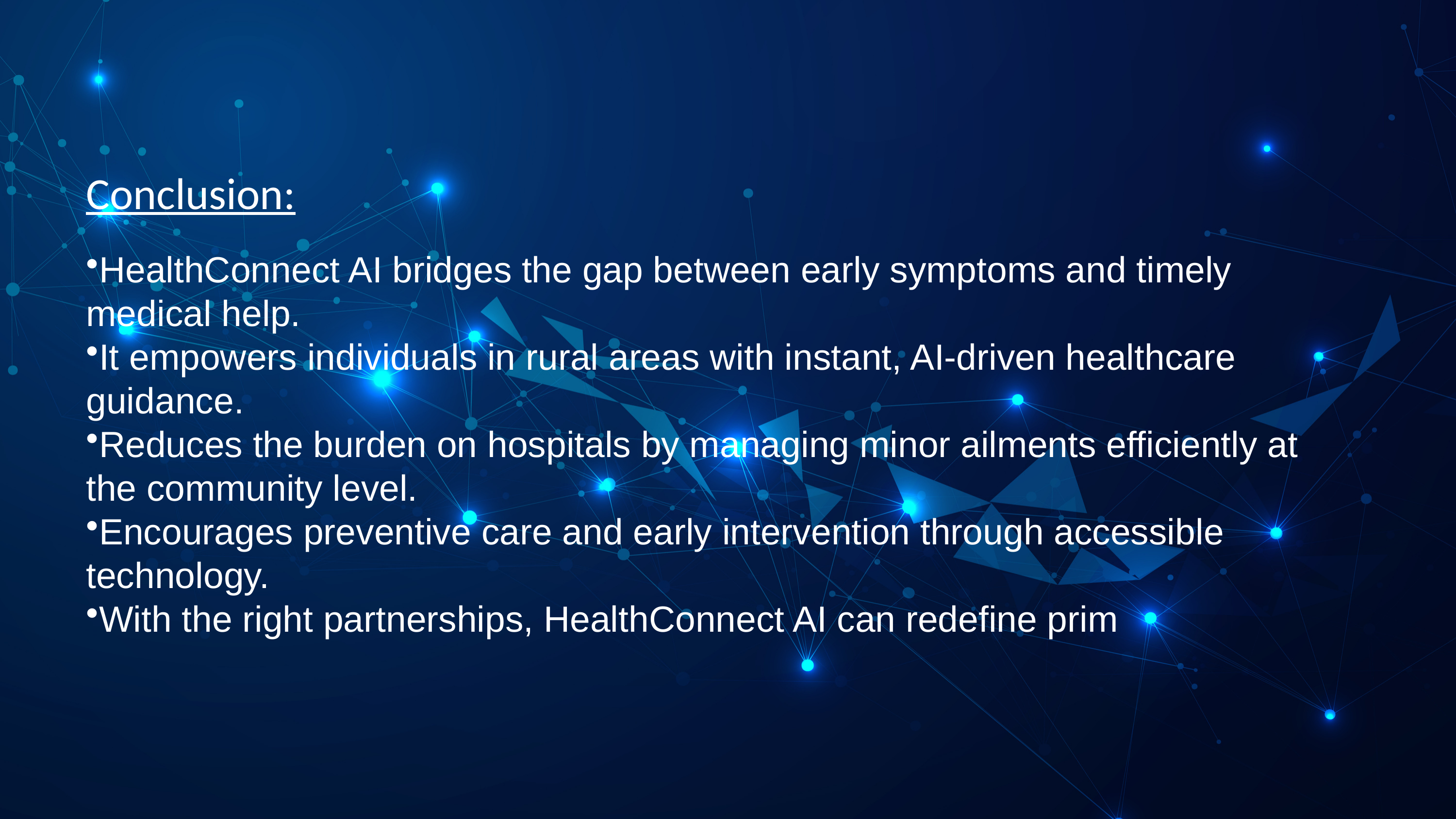

Conclusion:
HealthConnect AI bridges the gap between early symptoms and timely medical help.
It empowers individuals in rural areas with instant, AI-driven healthcare guidance.
Reduces the burden on hospitals by managing minor ailments efficiently at the community level.
Encourages preventive care and early intervention through accessible technology.
With the right partnerships, HealthConnect AI can redefine prim